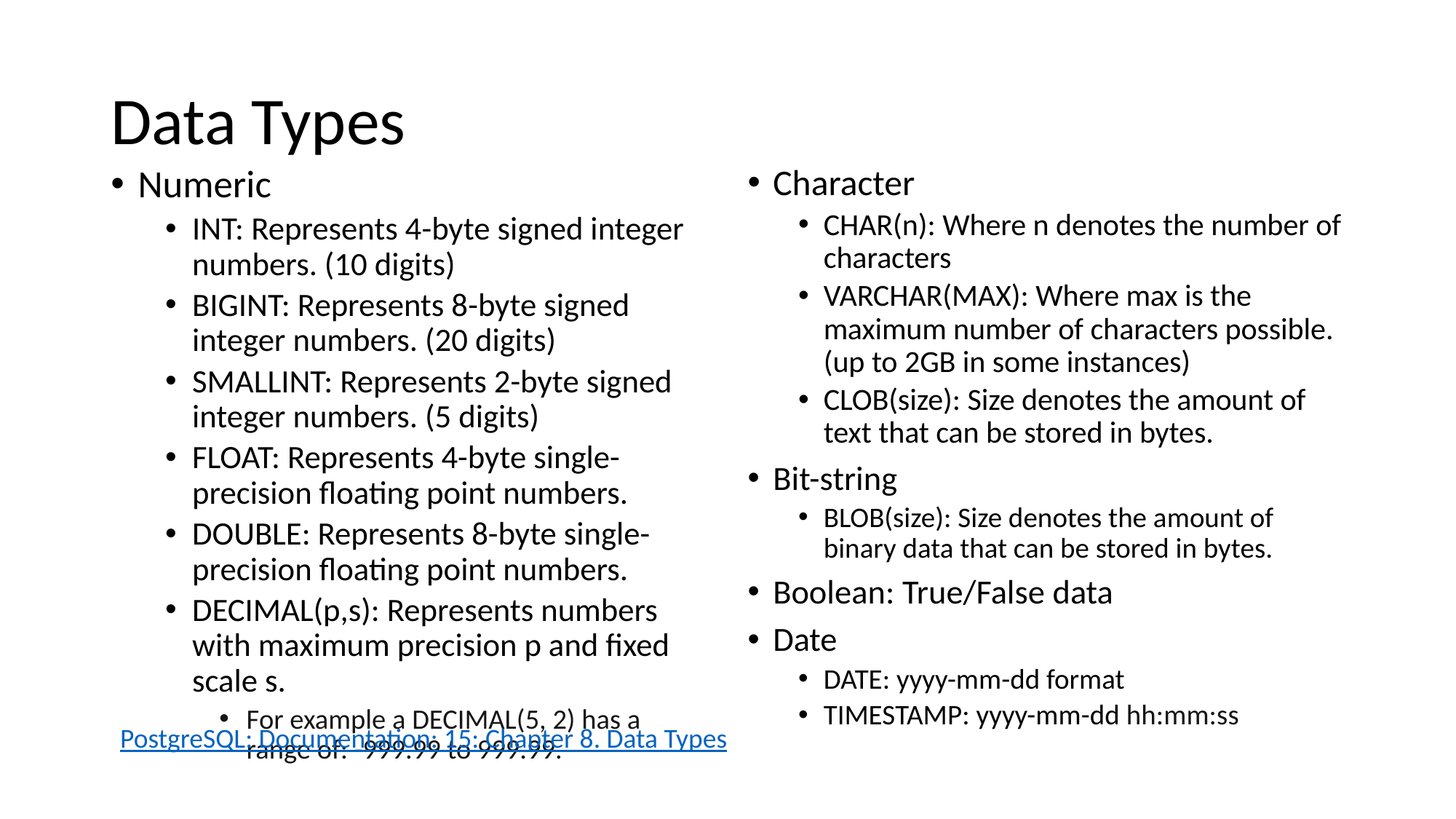

# Data Types
Numeric
INT: Represents 4-byte signed integer numbers. (10 digits)
BIGINT: Represents 8-byte signed integer numbers. (20 digits)
SMALLINT: Represents 2-byte signed integer numbers. (5 digits)
FLOAT: Represents 4-byte single-precision floating point numbers.
DOUBLE: Represents 8-byte single-precision floating point numbers.
DECIMAL(p,s): Represents numbers with maximum precision p and fixed scale s.
For example a DECIMAL(5, 2) has a range of: -999.99 to 999.99.

Character
CHAR(n): Where n denotes the number of characters
VARCHAR(MAX): Where max is the maximum number of characters possible. (up to 2GB in some instances)
CLOB(size): Size denotes the amount of text that can be stored in bytes.
Bit-string
BLOB(size): Size denotes the amount of binary data that can be stored in bytes.
Boolean: True/False data
Date
DATE: yyyy-mm-dd format
TIMESTAMP: yyyy-mm-dd hh:mm:ss

PostgreSQL: Documentation: 15: Chapter 8. Data Types